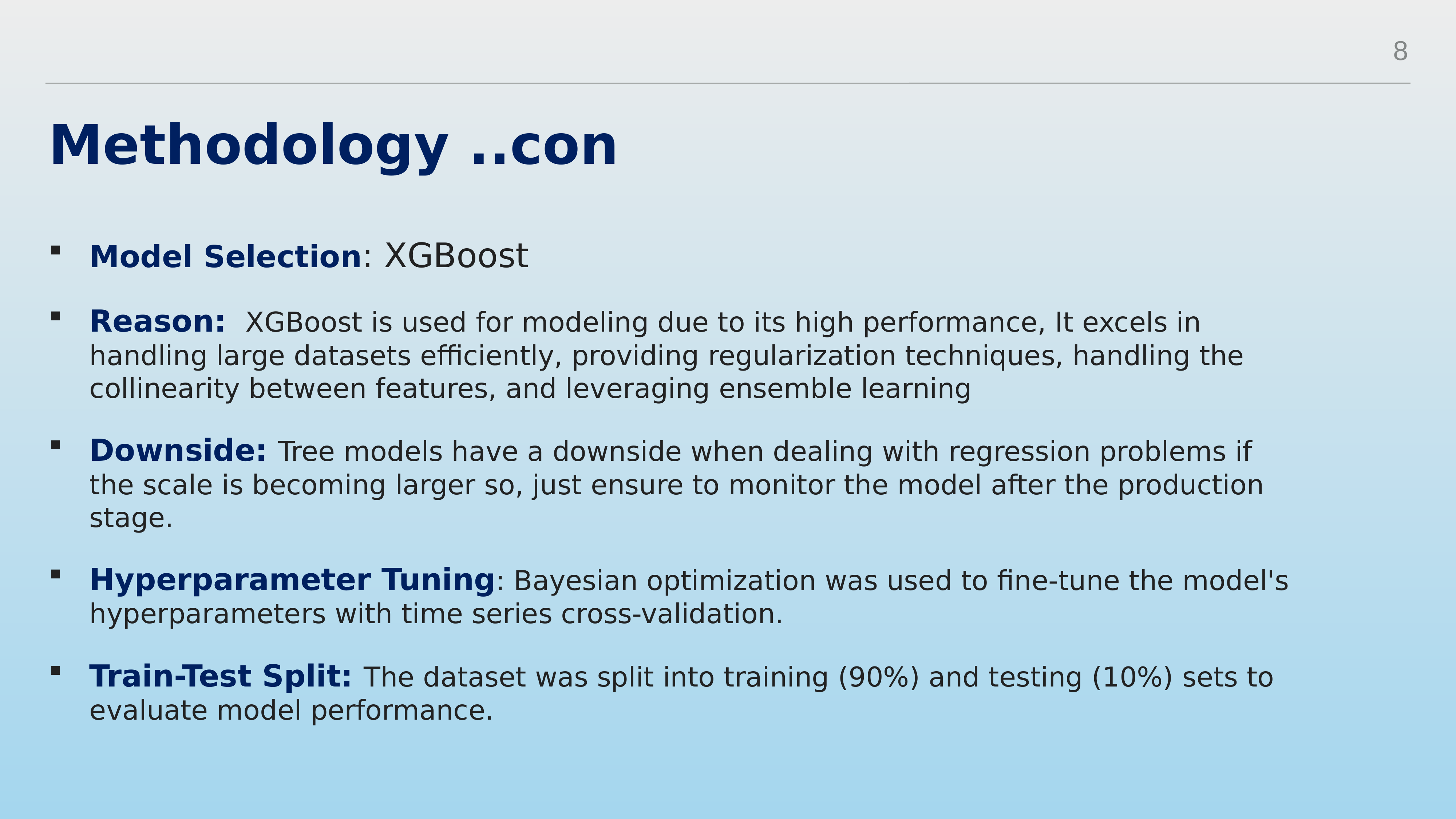

8
# Methodology ..con
Model Selection: XGBoost
Reason:  XGBoost is used for modeling due to its high performance, It excels in handling large datasets efficiently, providing regularization techniques, handling the collinearity between features, and leveraging ensemble learning
Downside: Tree models have a downside when dealing with regression problems if the scale is becoming larger so, just ensure to monitor the model after the production stage.
Hyperparameter Tuning: Bayesian optimization was used to fine-tune the model's hyperparameters with time series cross-validation.
Train-Test Split: The dataset was split into training (90%) and testing (10%) sets to evaluate model performance.